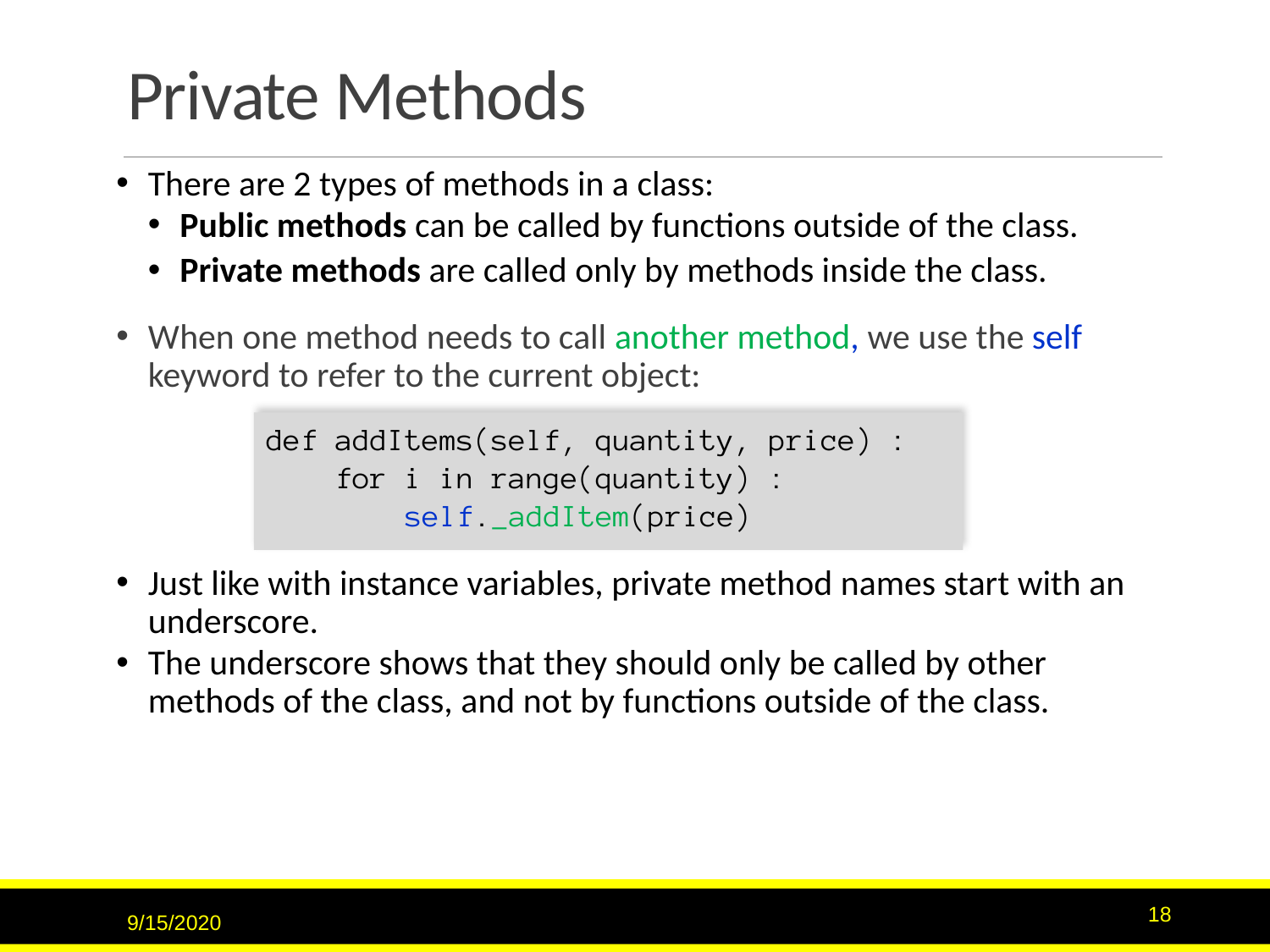

# Private Methods
There are 2 types of methods in a class:
Public methods can be called by functions outside of the class.
Private methods are called only by methods inside the class.
When one method needs to call another method, we use the self keyword to refer to the current object:

Just like with instance variables, private method names start with an underscore.
The underscore shows that they should only be called by other methods of the class, and not by functions outside of the class.

def addItems(self, quantity, price) :
    for i in range(quantity) :
        self._addItem(price)
9/15/2020